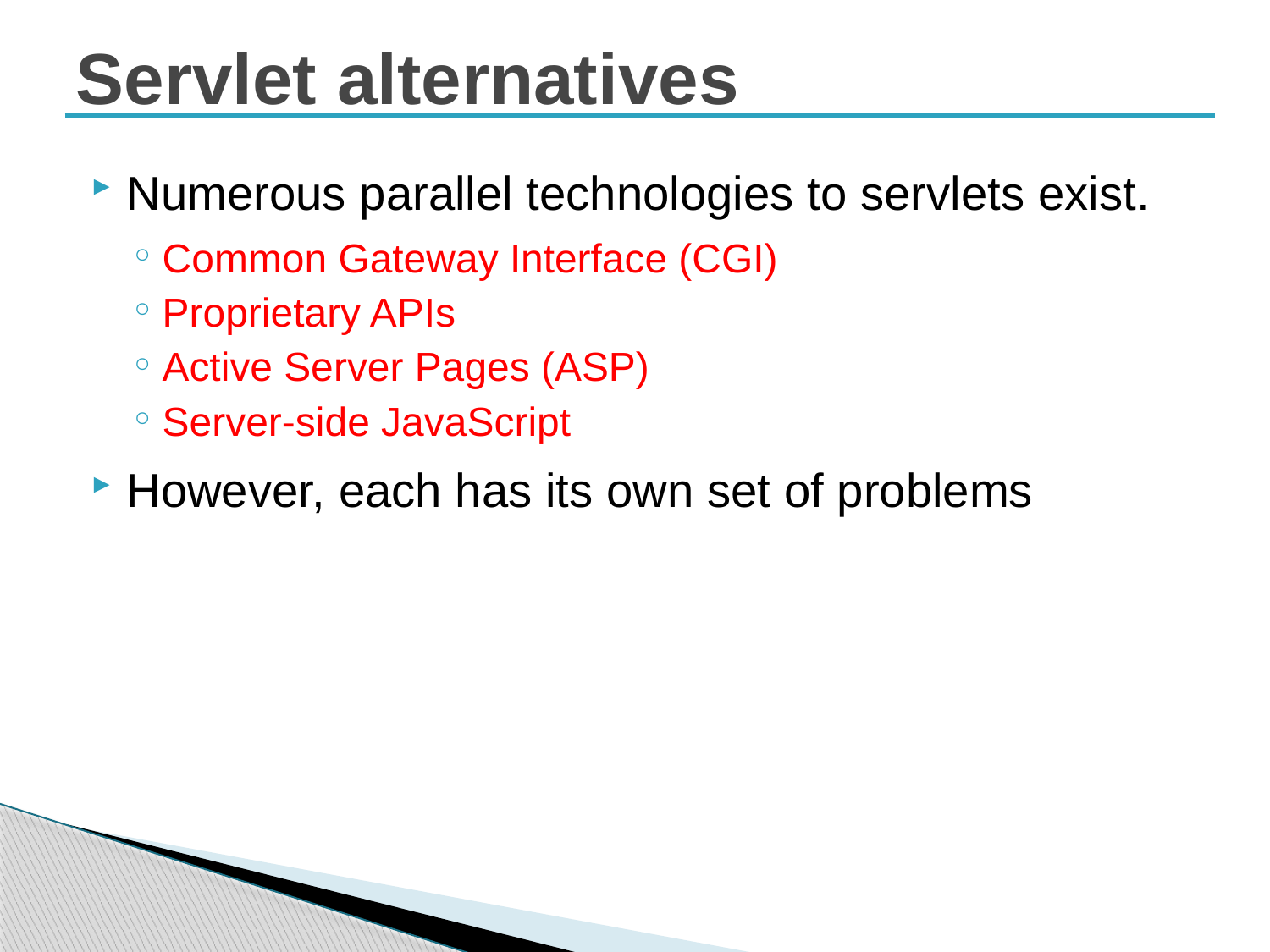

# Servlet alternatives
Numerous parallel technologies to servlets exist.
Common Gateway Interface (CGI)
Proprietary APIs
Active Server Pages (ASP)
Server-side JavaScript
However, each has its own set of problems